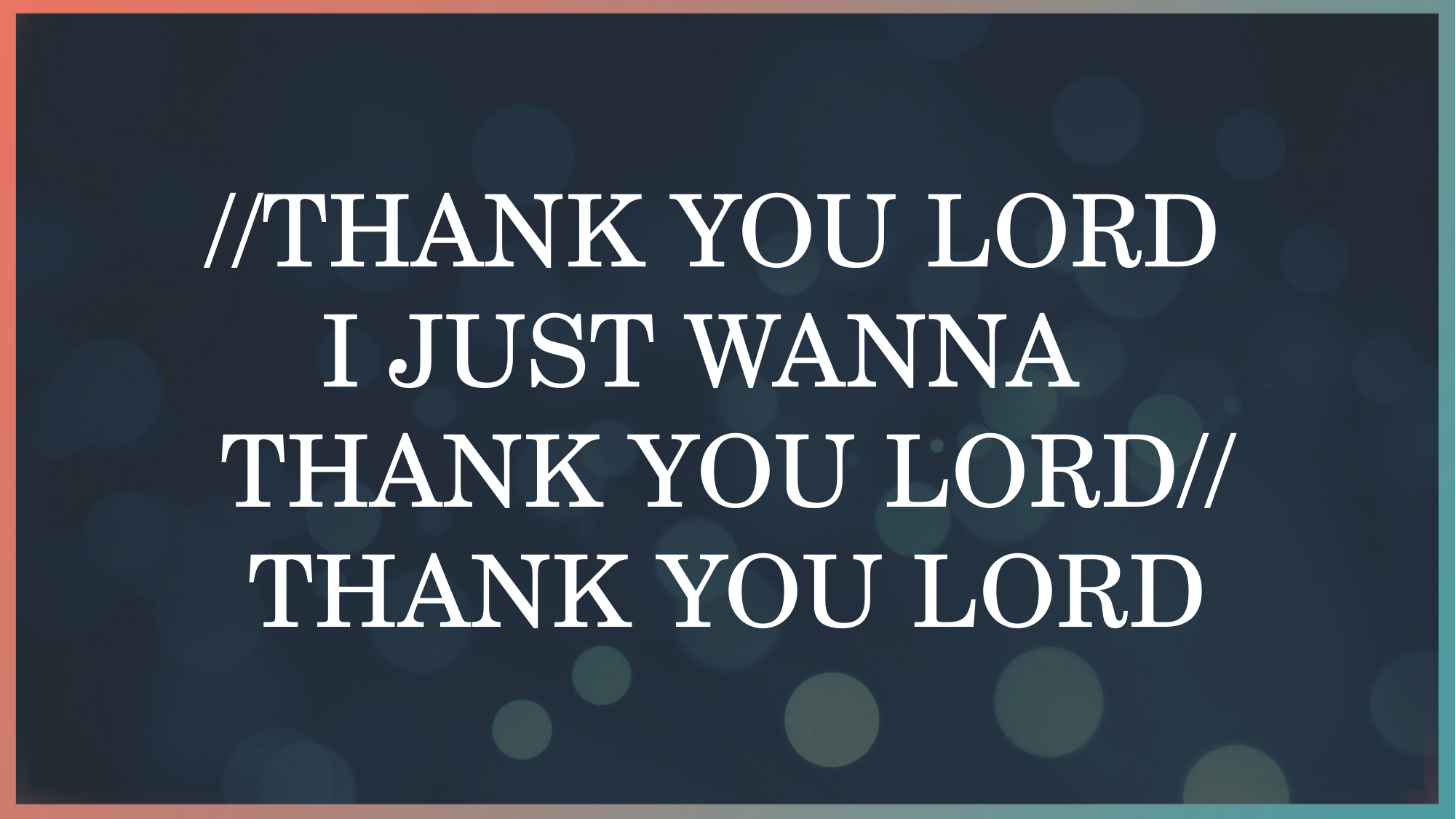

//THANK YOU LORD
I JUST WANNA
THANK YOU LORD//
THANK YOU LORD